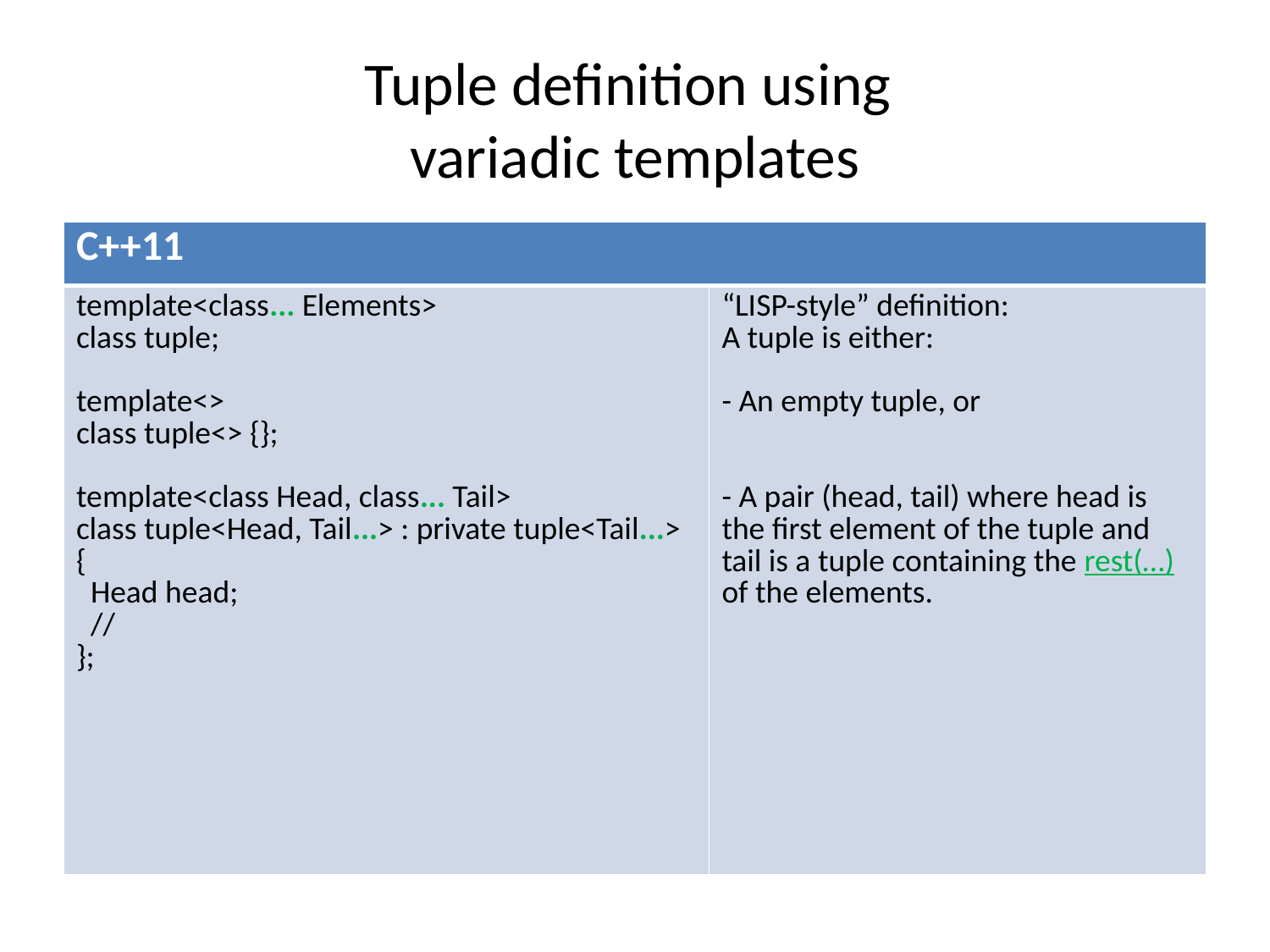

# Tuple definition using variadic templates
| C++11 |  |
| --- | --- |
| template<class... Elements> class tuple; template<> class tuple<> {}; template<class Head, class... Tail> class tuple<Head, Tail...> : private tuple<Tail...> { Head head; // }; | “LISP-style” definition: A tuple is either: - An empty tuple, or - A pair (head, tail) where head is the first element of the tuple and tail is a tuple containing the rest(…) of the elements. |